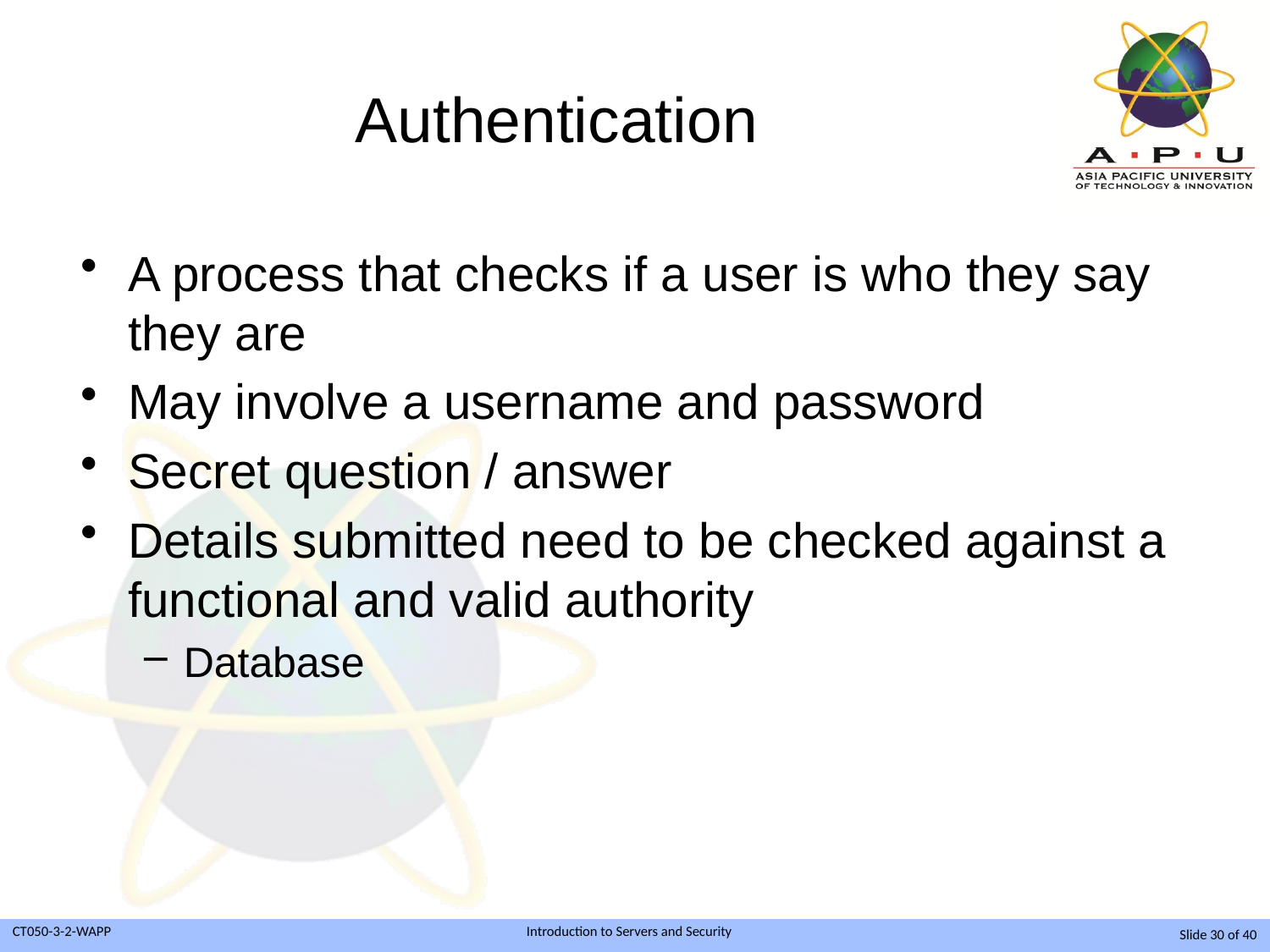

# Authentication
A process that checks if a user is who they say they are
May involve a username and password
Secret question / answer
Details submitted need to be checked against a functional and valid authority
Database